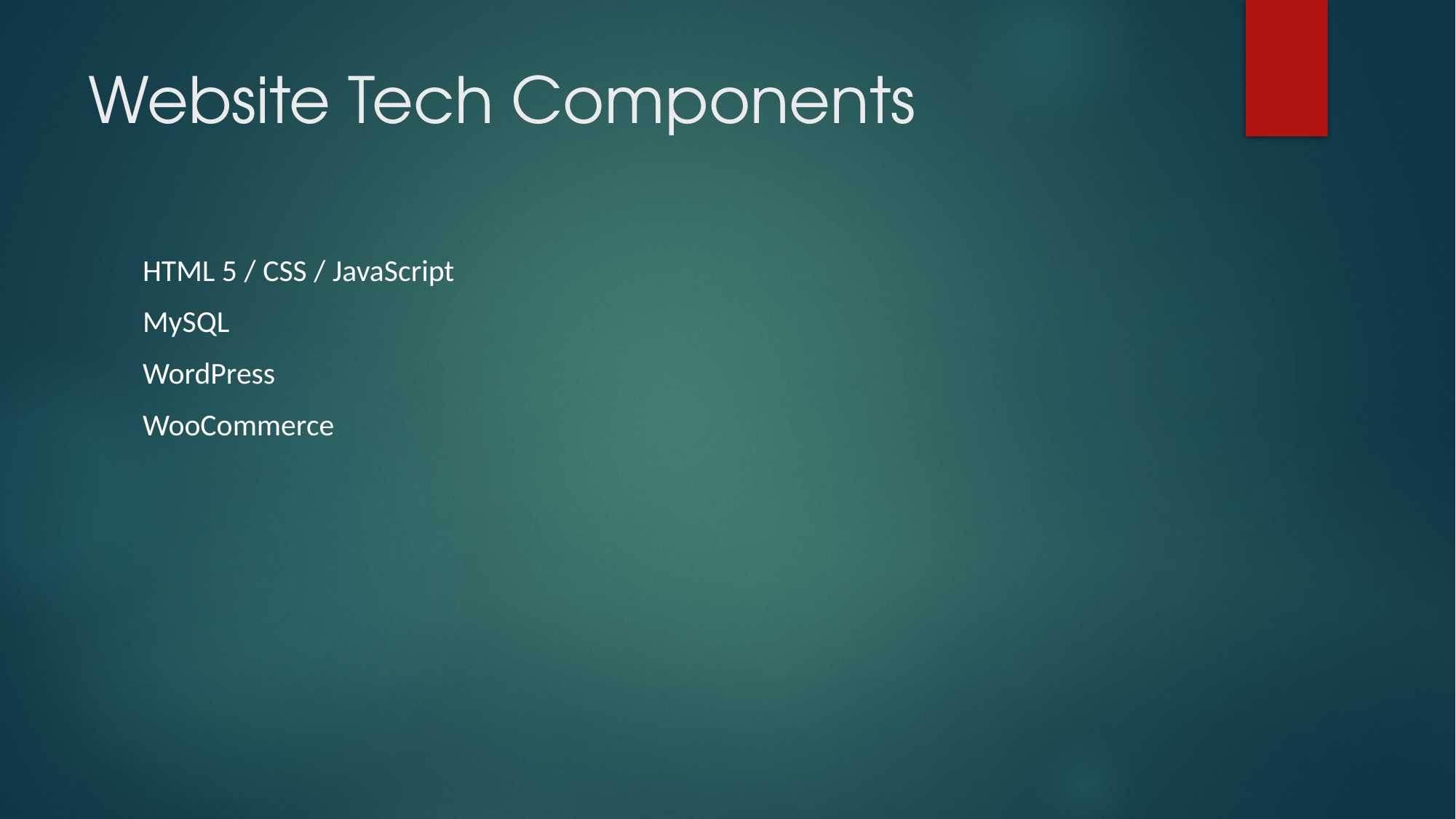

# Website Tech Components
HTML 5 / CSS / JavaScript
MySQL
WordPress
WooCommerce